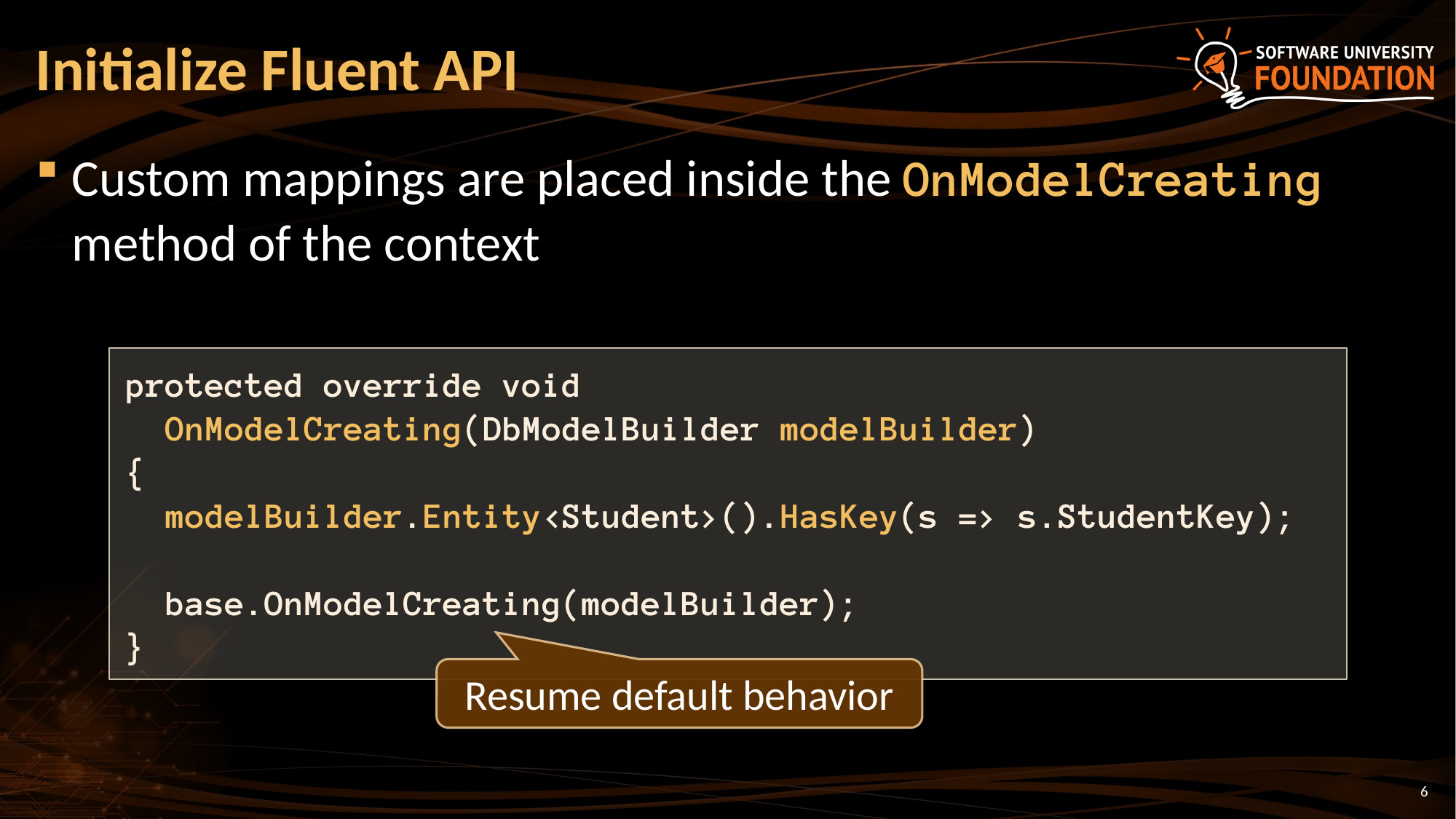

# Initialize Fluent API
Custom mappings are placed inside the OnModelCreating method of the context
protected override void
  OnModelCreating(DbModelBuilder modelBuilder)
{
  modelBuilder.Entity<Student>().HasKey(s => s.StudentKey);

  base.OnModelCreating(modelBuilder);
}
Resume default behavior
6